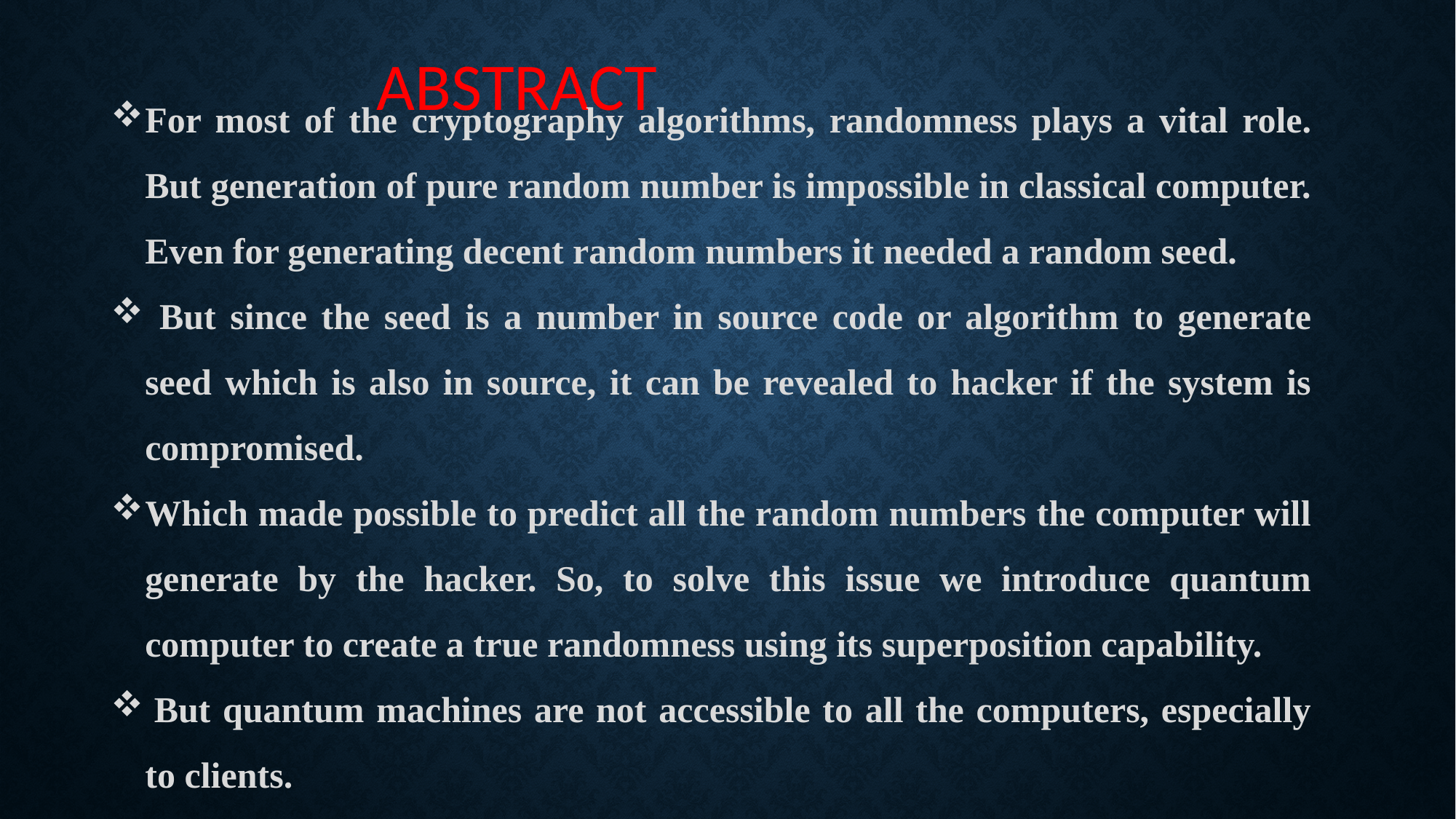

ABSTRACT
For most of the cryptography algorithms, randomness plays a vital role. But generation of pure random number is impossible in classical computer. Even for generating decent random numbers it needed a random seed.
 But since the seed is a number in source code or algorithm to generate seed which is also in source, it can be revealed to hacker if the system is compromised.
Which made possible to predict all the random numbers the computer will generate by the hacker. So, to solve this issue we introduce quantum computer to create a true randomness using its superposition capability.
 But quantum machines are not accessible to all the computers, especially to clients.